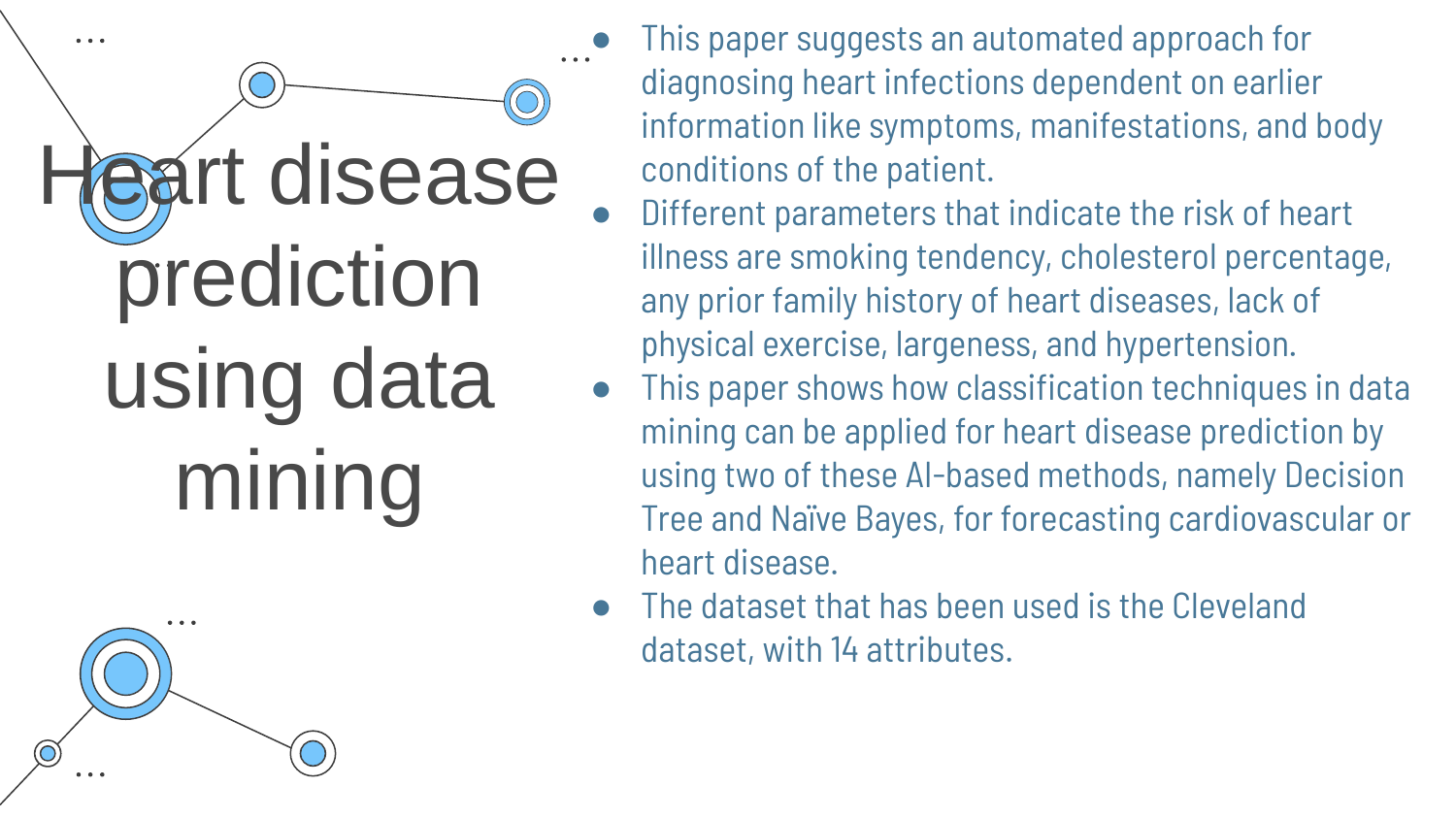

This paper suggests an automated approach for diagnosing heart infections dependent on earlier information like symptoms, manifestations, and body conditions of the patient.
Different parameters that indicate the risk of heart illness are smoking tendency, cholesterol percentage, any prior family history of heart diseases, lack of physical exercise, largeness, and hypertension.
This paper shows how classification techniques in data mining can be applied for heart disease prediction by using two of these AI-based methods, namely Decision Tree and Naïve Bayes, for forecasting cardiovascular or heart disease.
The dataset that has been used is the Cleveland dataset, with 14 attributes.
# Heart disease prediction using data mining